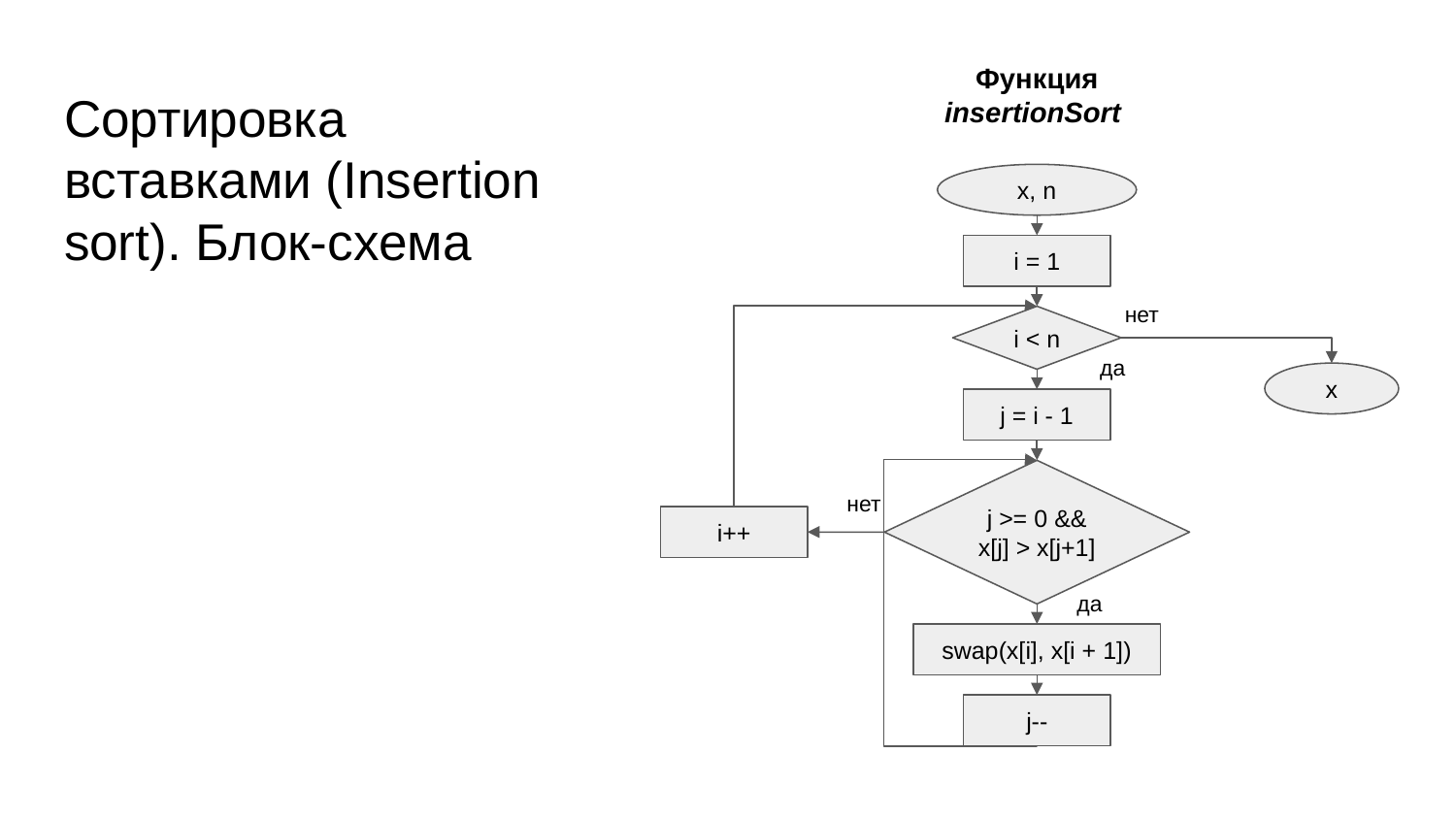

Функция insertionSort
# Сортировка вставками (Insertion sort). Блок-схема
x, n
i = 1
нет
i < n
да
x
j = i - 1
j >= 0 && x[j] > x[j+1]
нет
i++
да
swap(x[i], x[i + 1])
j--